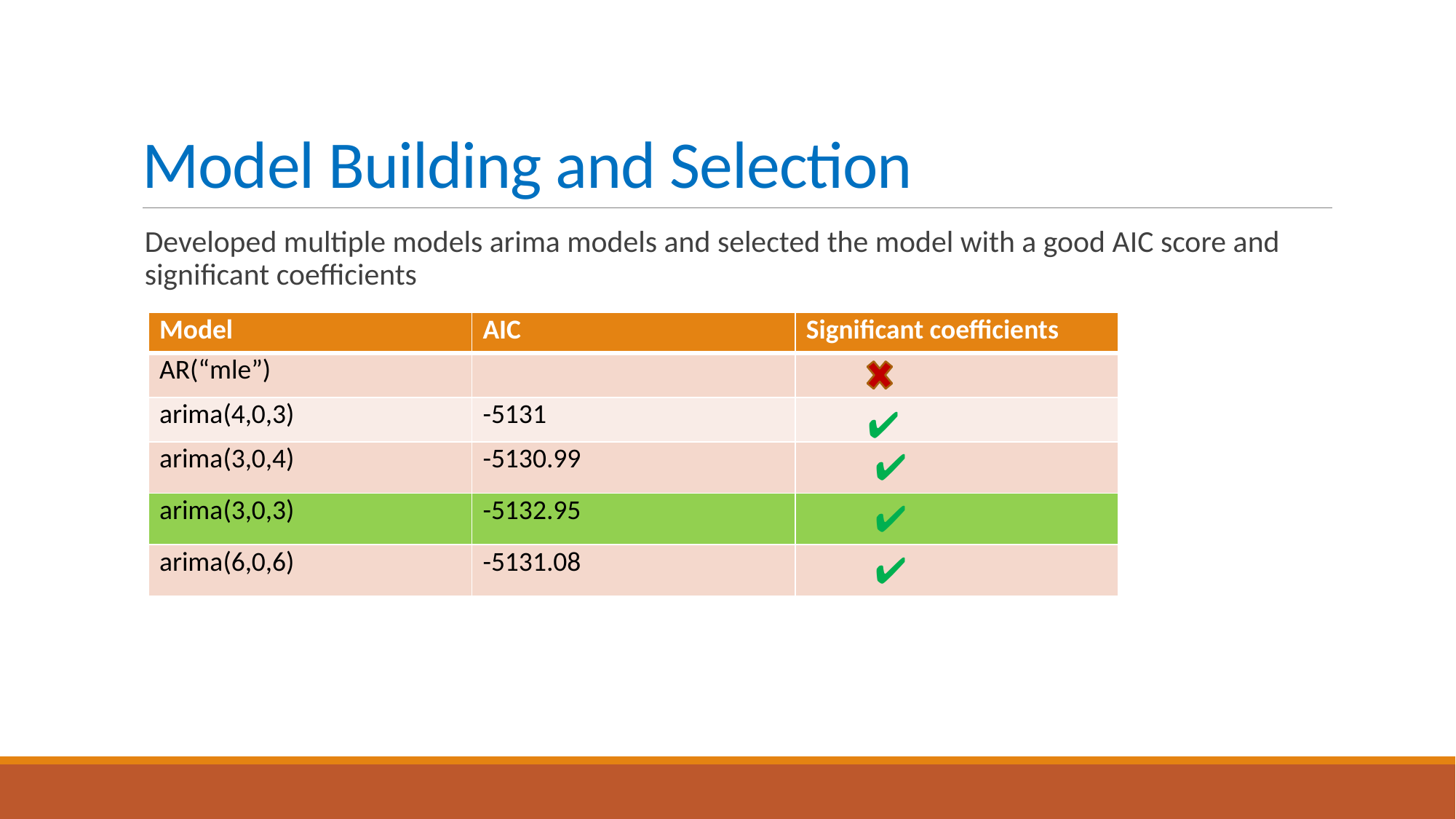

# Model Building and Selection
Developed multiple models arima models and selected the model with a good AIC score and significant coefficients

| Model | AIC | Significant coefficients |
| --- | --- | --- |
| AR(“mle”) |  |  |
| arima(4,0,3) | -5131 |  |
| arima(3,0,4) | -5130.99 | ✔ |
| arima(3,0,3) | -5132.95 | ✔ |
| arima(6,0,6) | -5131.08 | ✔ |

✔